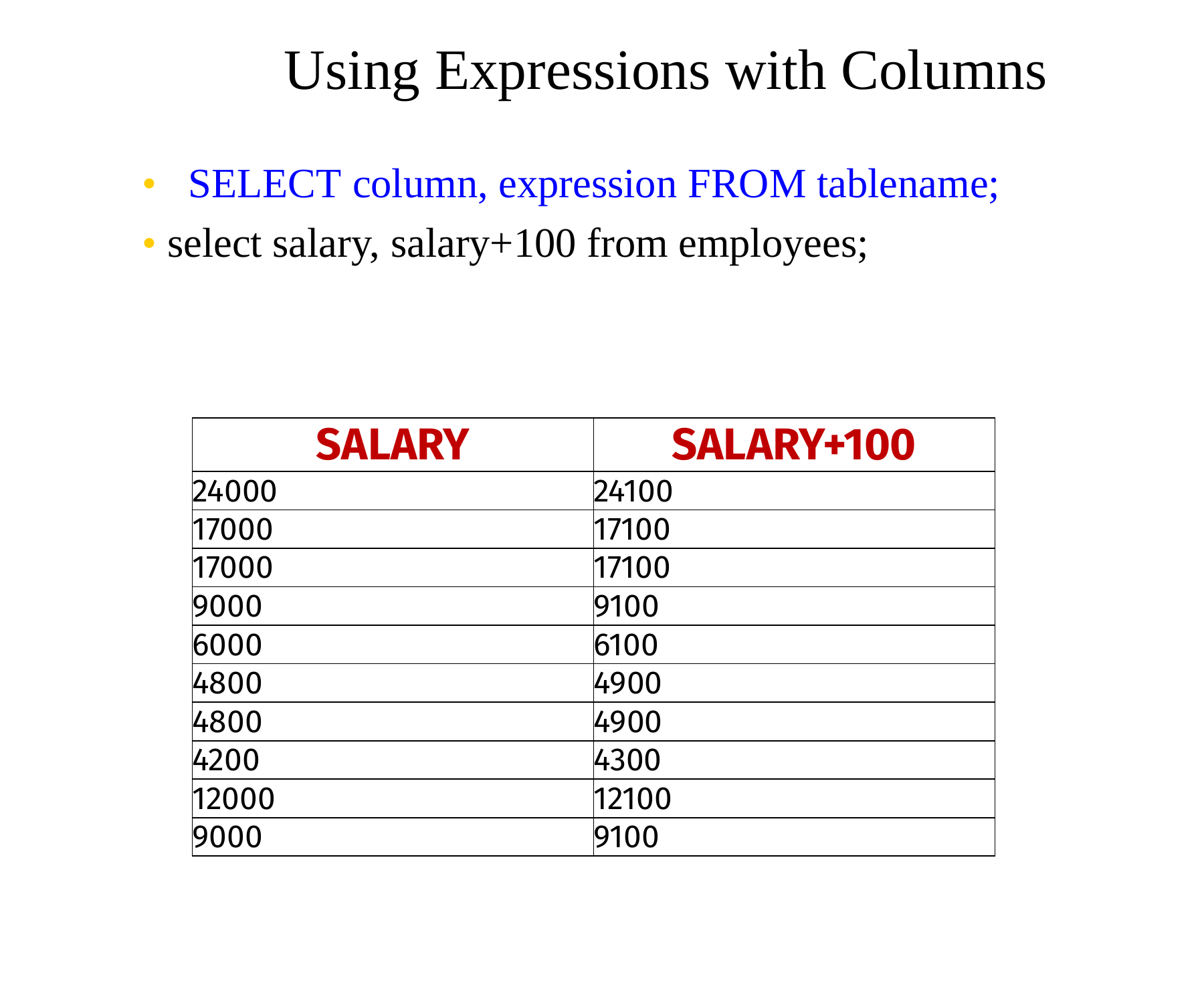

Using Expressions with Columns

•   SELECT column, expression FROM tablename;
• select salary, salary+100 from employees;
| SALARY | SALARY+100 |
| --- | --- |
| 24000 | 24100 |
| 17000 | 17100 |
| 17000 | 17100 |
| 9000 | 9100 |
| 6000 | 6100 |
| 4800 | 4900 |
| 4800 | 4900 |
| 4200 | 4300 |
| 12000 | 12100 |
| 9000 | 9100 |